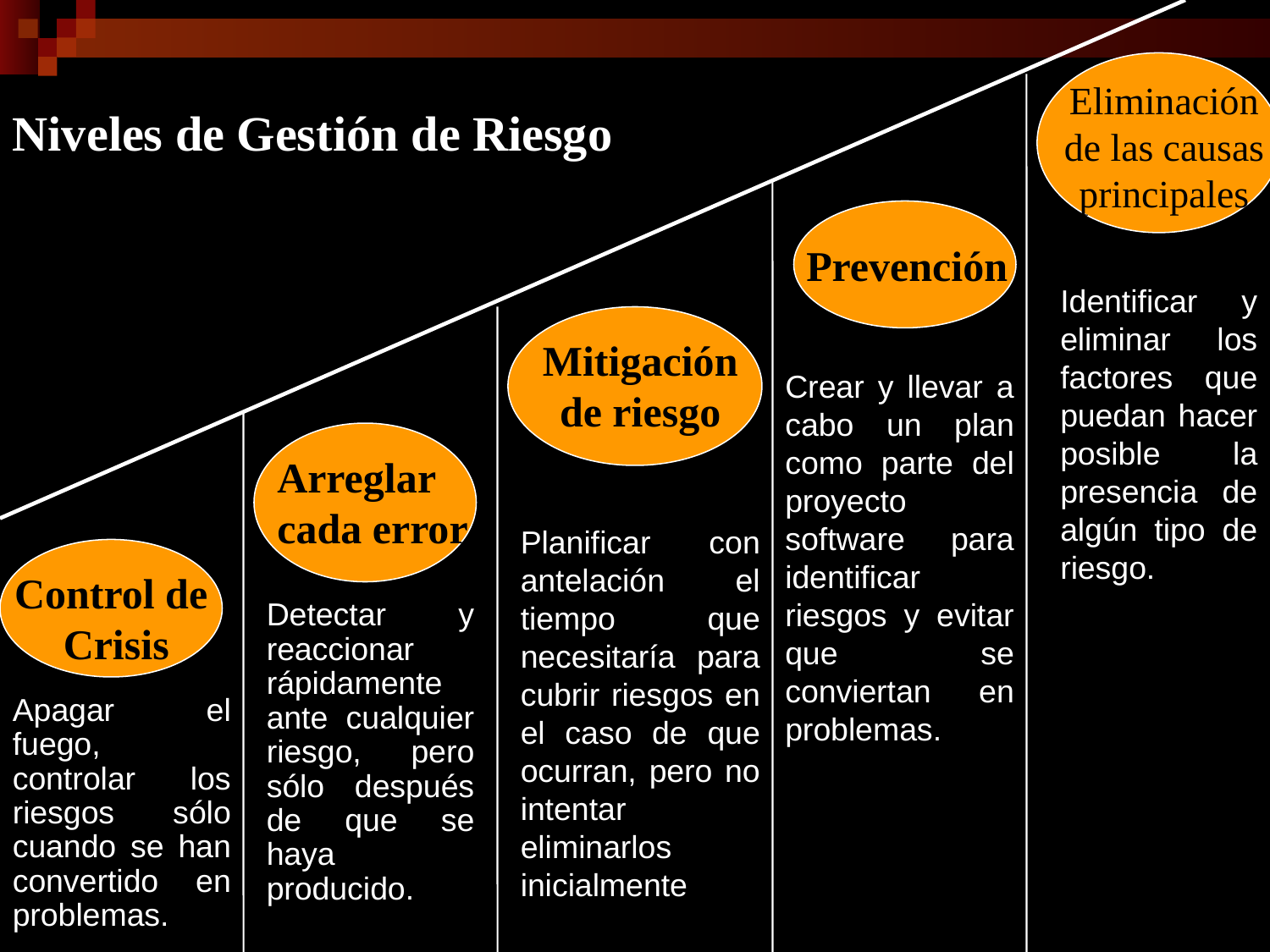

Eliminación de las causas principales

Niveles de Gestión de Riesgo

Prevención
Identificar y eliminar los factores que puedan hacer posible la presencia de algún tipo de riesgo.

Mitigación de riesgo
Crear y llevar a cabo un plan como parte del proyecto software para identificar riesgos y evitar que se conviertan en problemas.

Arreglar cada error
Planificar con antelación el tiempo que necesitaría para cubrir riesgos en el caso de que ocurran, pero no intentar eliminarlos inicialmente

Control de  Crisis
Detectar y reaccionar rápidamente ante cualquier riesgo, pero sólo después de que se haya producido.

Apagar el fuego, controlar los riesgos sólo cuando se han convertido en problemas.